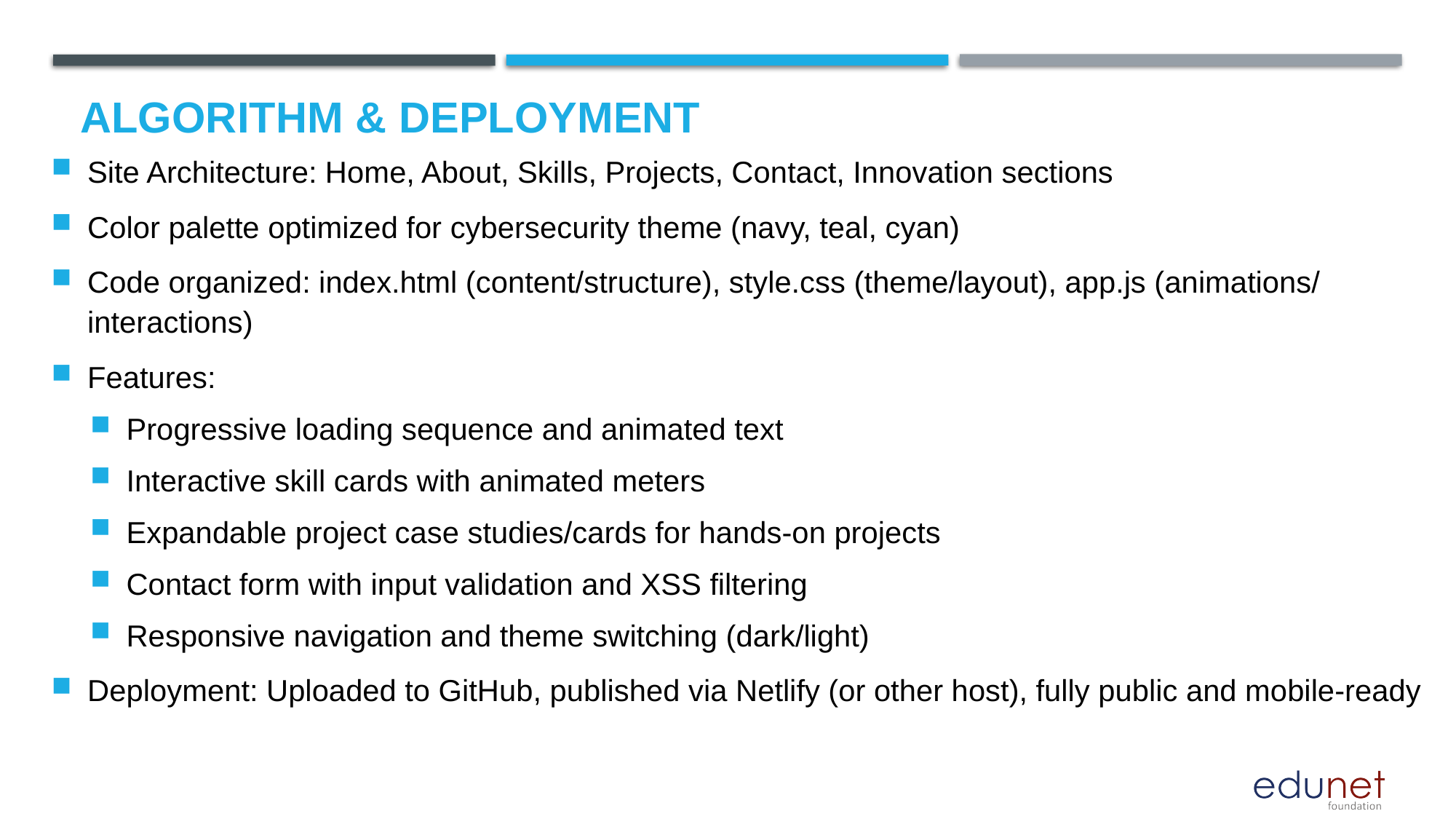

# Algorithm & Deployment
Site Architecture: Home, About, Skills, Projects, Contact, Innovation sections
Color palette optimized for cybersecurity theme (navy, teal, cyan)
Code organized: index.html (content/structure), style.css (theme/layout), app.js (animations/interactions)
Features:
Progressive loading sequence and animated text
Interactive skill cards with animated meters
Expandable project case studies/cards for hands-on projects
Contact form with input validation and XSS filtering
Responsive navigation and theme switching (dark/light)
Deployment: Uploaded to GitHub, published via Netlify (or other host), fully public and mobile-ready